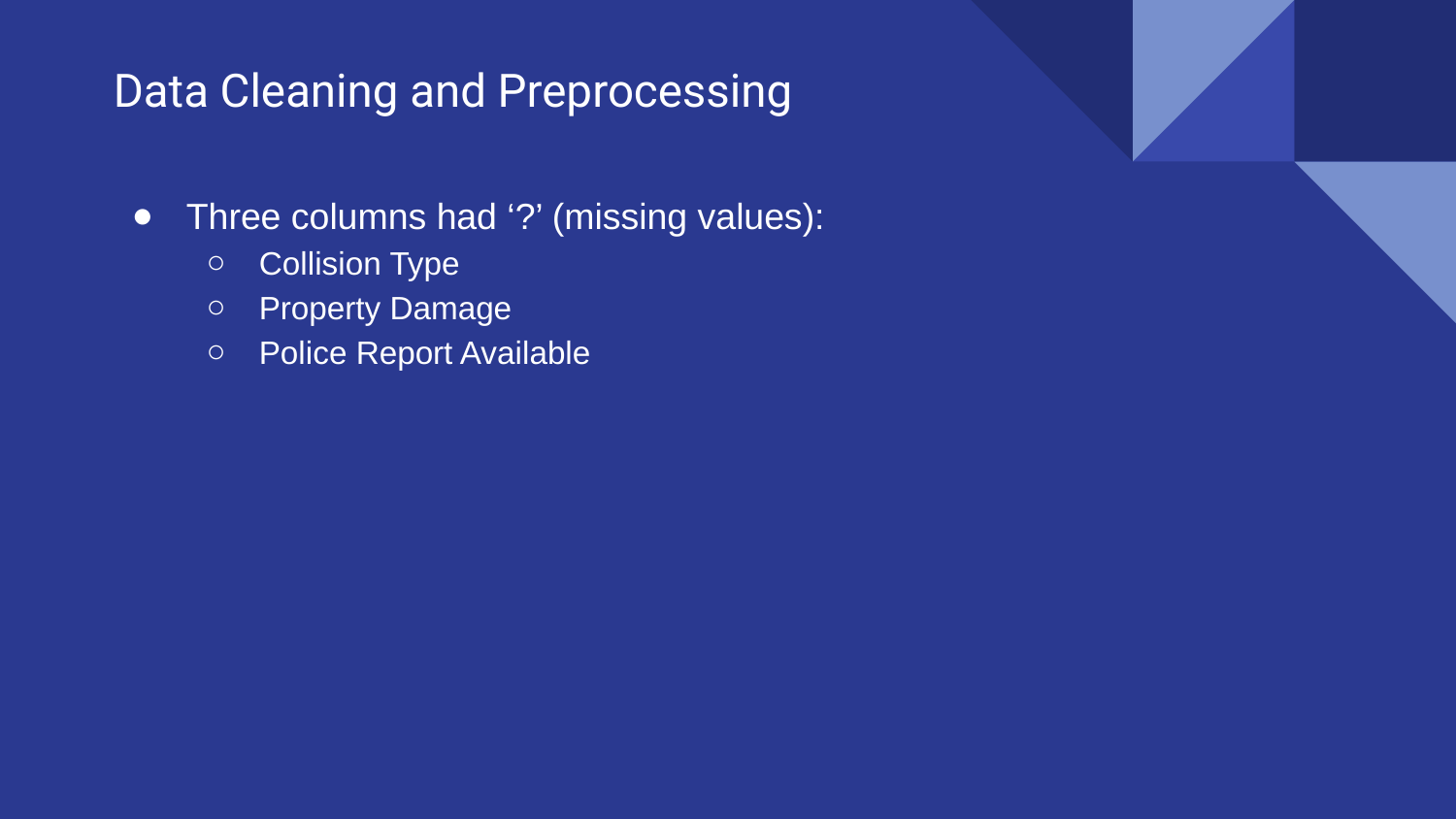

# Data Cleaning and Preprocessing

Three columns had ‘?’ (missing values):
Collision Type
Property Damage
Police Report Available